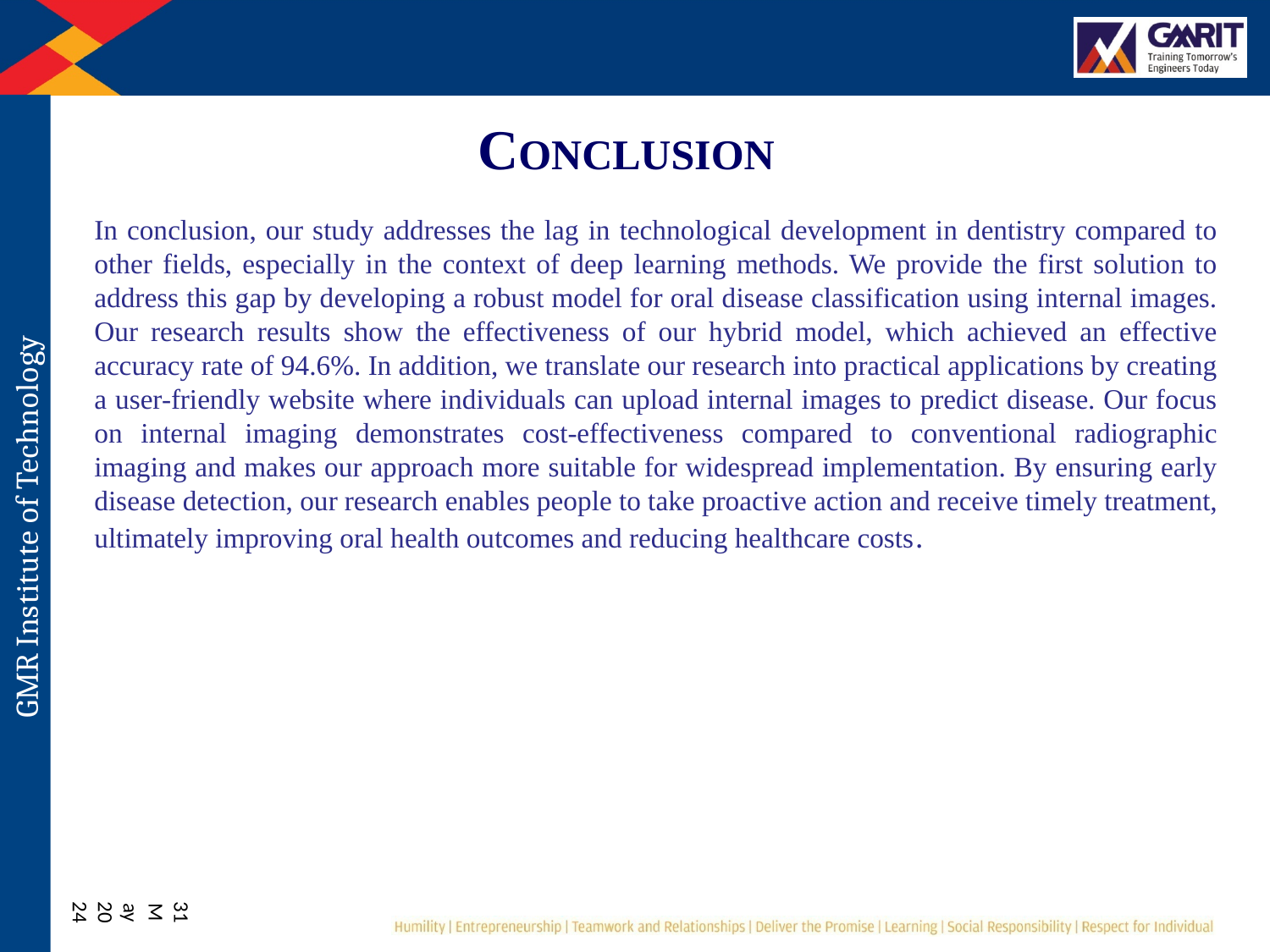

CONCLUSION
In conclusion, our study addresses the lag in technological development in dentistry compared to other fields, especially in the context of deep learning methods. We provide the first solution to address this gap by developing a robust model for oral disease classification using internal images. Our research results show the effectiveness of our hybrid model, which achieved an effective accuracy rate of 94.6%. In addition, we translate our research into practical applications by creating a user-friendly website where individuals can upload internal images to predict disease. Our focus on internal imaging demonstrates cost-effectiveness compared to conventional radiographic imaging and makes our approach more suitable for widespread implementation. By ensuring early disease detection, our research enables people to take proactive action and receive timely treatment, ultimately improving oral health outcomes and reducing healthcare costs.
31 May 2024